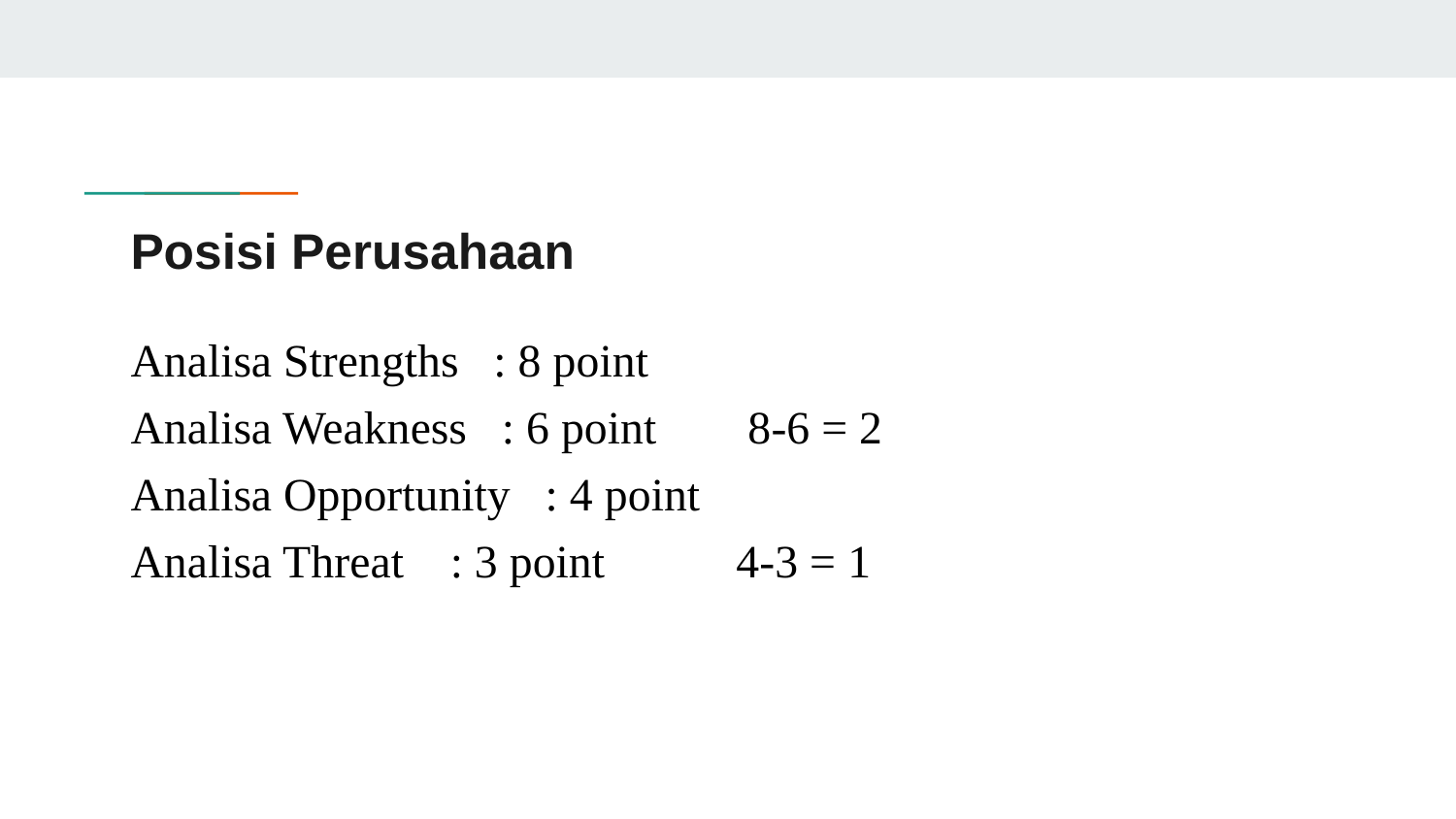

# Posisi Perusahaan
Analisa Strengths   : 8 point
Analisa Weakness   : 6 point    	   8-6 = 2
Analisa Opportunity   : 4 point
Analisa Threat    : 3 point     	  4-3 = 1